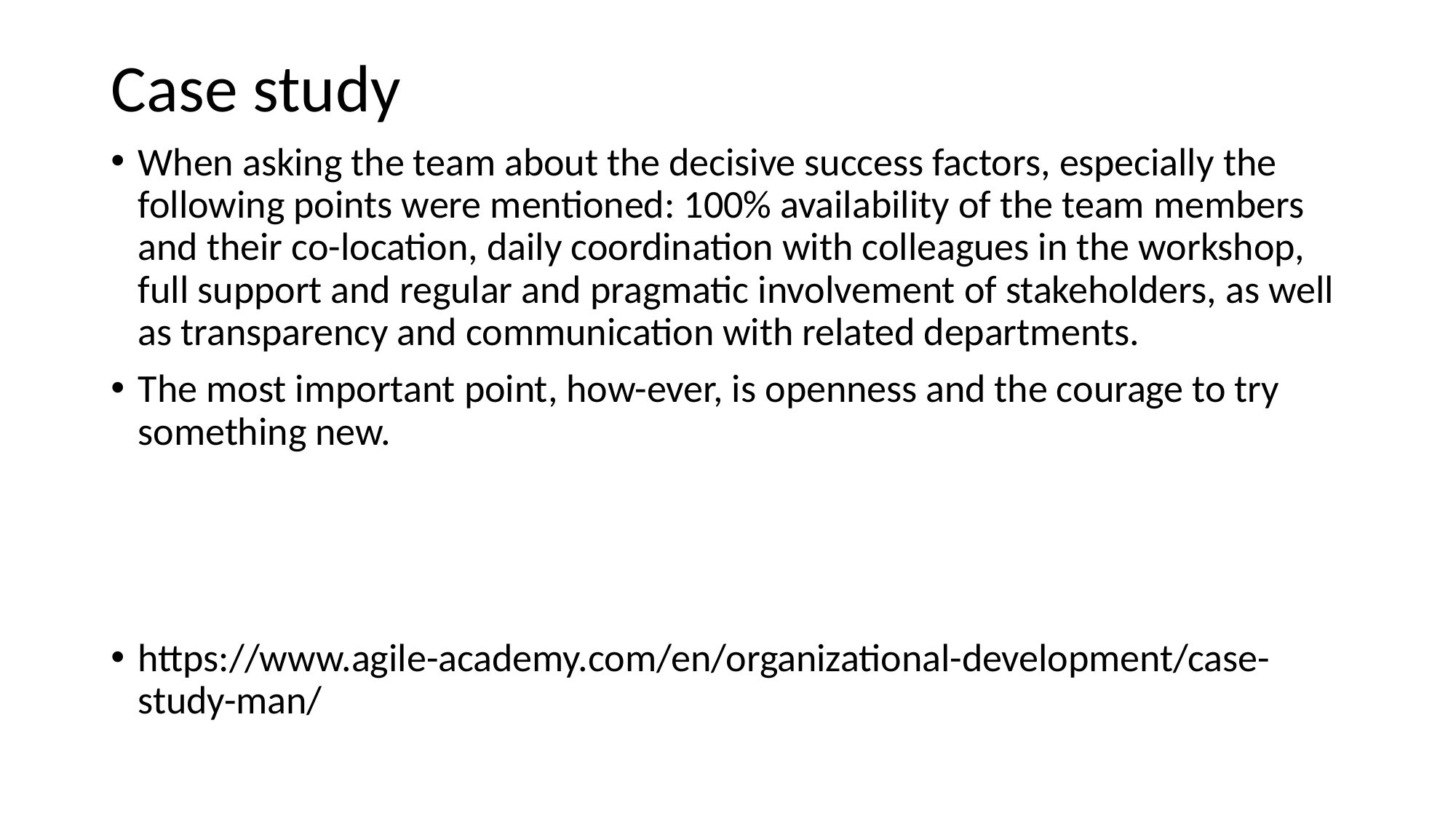

# Case study
When asking the team about the decisive success factors, especially the following points were mentioned: 100% availability of the team members and their co-location, daily coordination with colleagues in the workshop, full support and regular and pragmatic involvement of stakeholders, as well as transparency and communication with related departments.
The most important point, how-ever, is openness and the courage to try something new.

https://www.agile-academy.com/en/organizational-development/case-study-man/